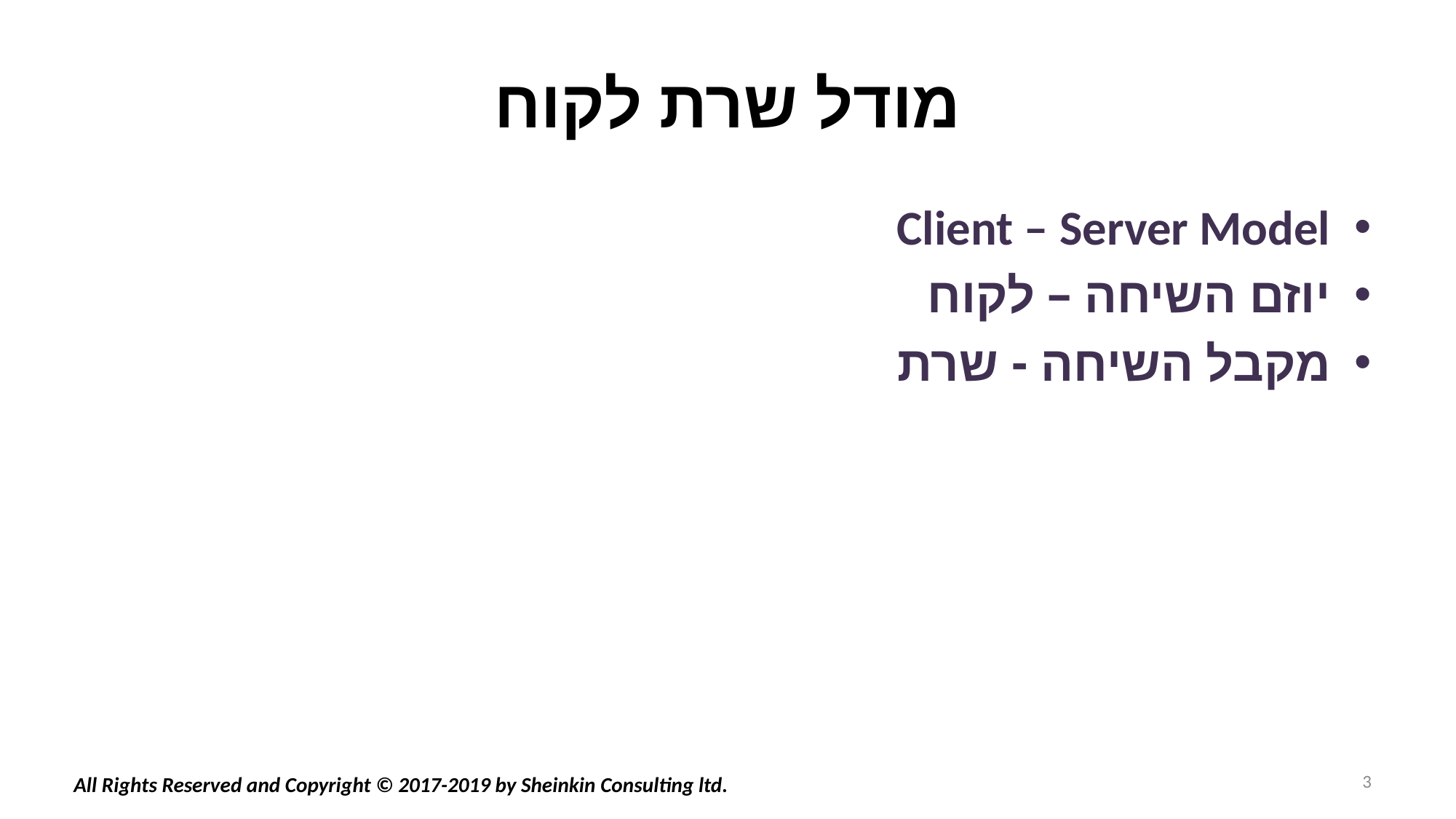

# מודל שרת לקוח
Client – Server Model
יוזם השיחה – לקוח
מקבל השיחה - שרת
3